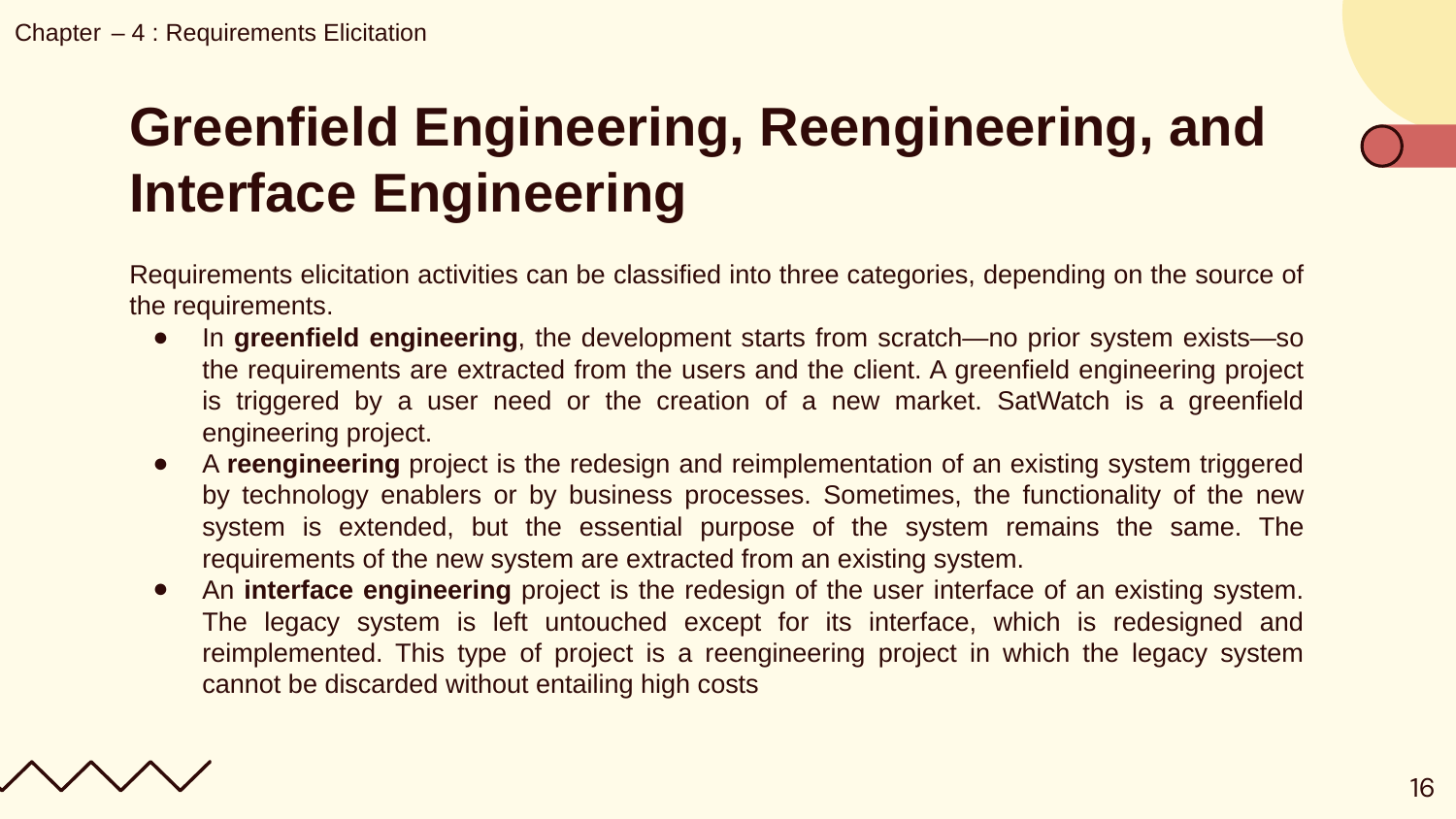

Chapter – 4 : Requirements Elicitation
# Greenfield Engineering, Reengineering, and Interface Engineering
Requirements elicitation activities can be classified into three categories, depending on the source of the requirements.
In greenfield engineering, the development starts from scratch—no prior system exists—so the requirements are extracted from the users and the client. A greenfield engineering project is triggered by a user need or the creation of a new market. SatWatch is a greenfield engineering project.
A reengineering project is the redesign and reimplementation of an existing system triggered by technology enablers or by business processes. Sometimes, the functionality of the new system is extended, but the essential purpose of the system remains the same. The requirements of the new system are extracted from an existing system.
An interface engineering project is the redesign of the user interface of an existing system. The legacy system is left untouched except for its interface, which is redesigned and reimplemented. This type of project is a reengineering project in which the legacy system cannot be discarded without entailing high costs
16